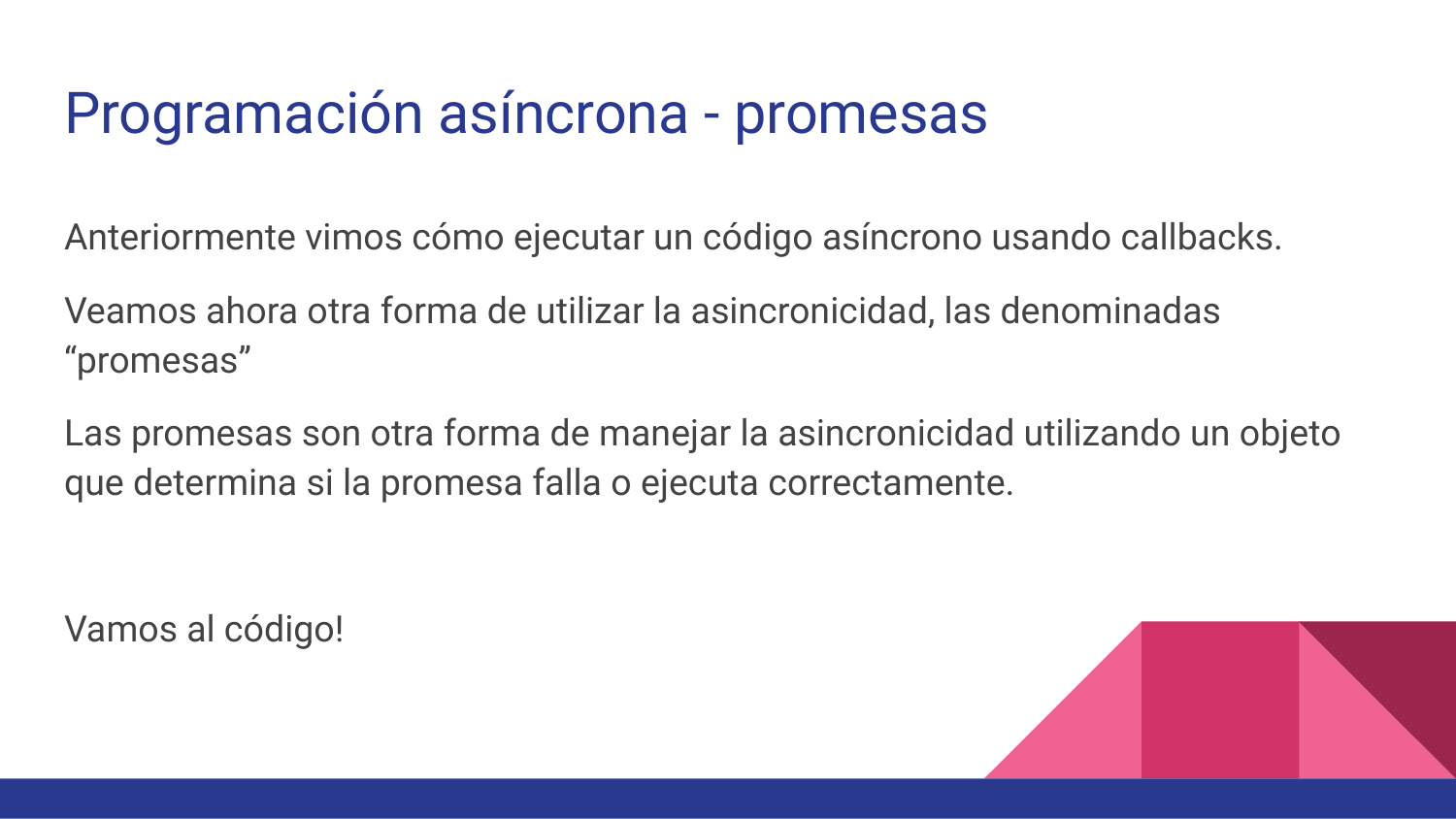

# Programación asíncrona - promesas
Anteriormente vimos cómo ejecutar un código asíncrono usando callbacks.
Veamos ahora otra forma de utilizar la asincronicidad, las denominadas “promesas”
Las promesas son otra forma de manejar la asincronicidad utilizando un objeto que determina si la promesa falla o ejecuta correctamente.

Vamos al código!